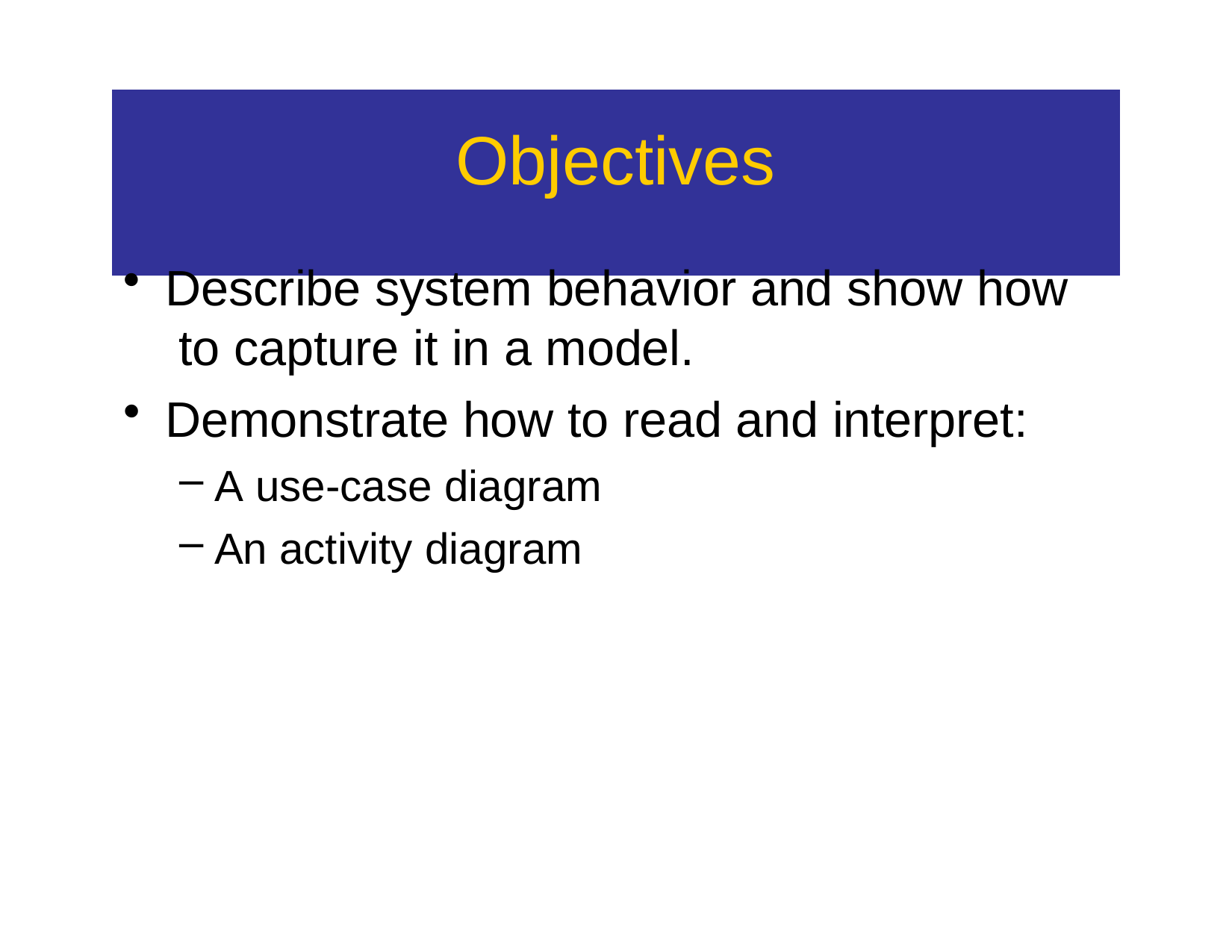

# Objectives
Describe system behavior and show how  to capture it in a model.
Demonstrate how to read and interpret:
A use-case diagram
An activity diagram